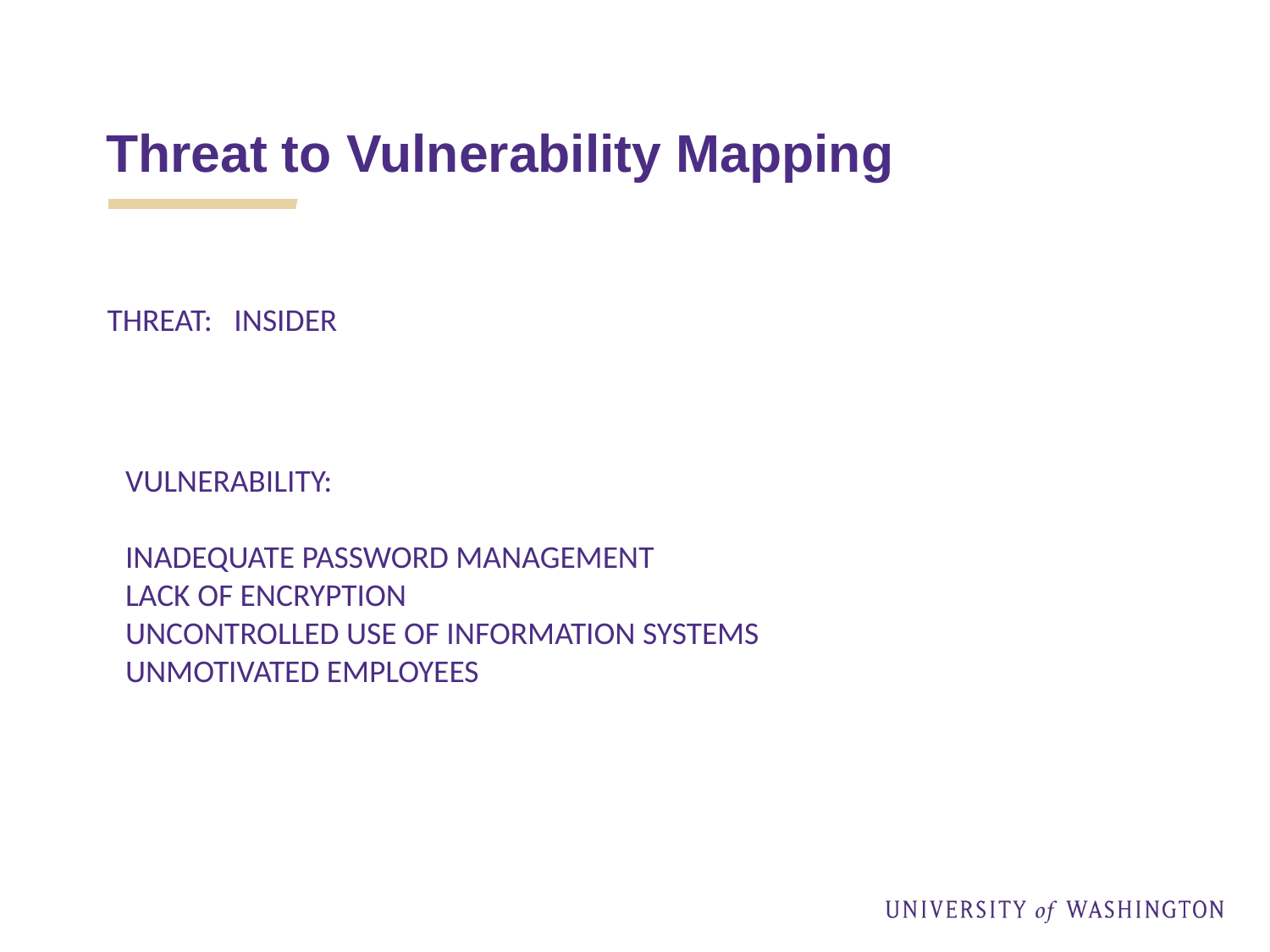

# Threat to Vulnerability Mapping
THREAT:   INSIDER
VULNERABILITY:

INADEQUATE PASSWORD MANAGEMENT
LACK OF ENCRYPTION
UNCONTROLLED USE OF INFORMATION SYSTEMS
UNMOTIVATED EMPLOYEES